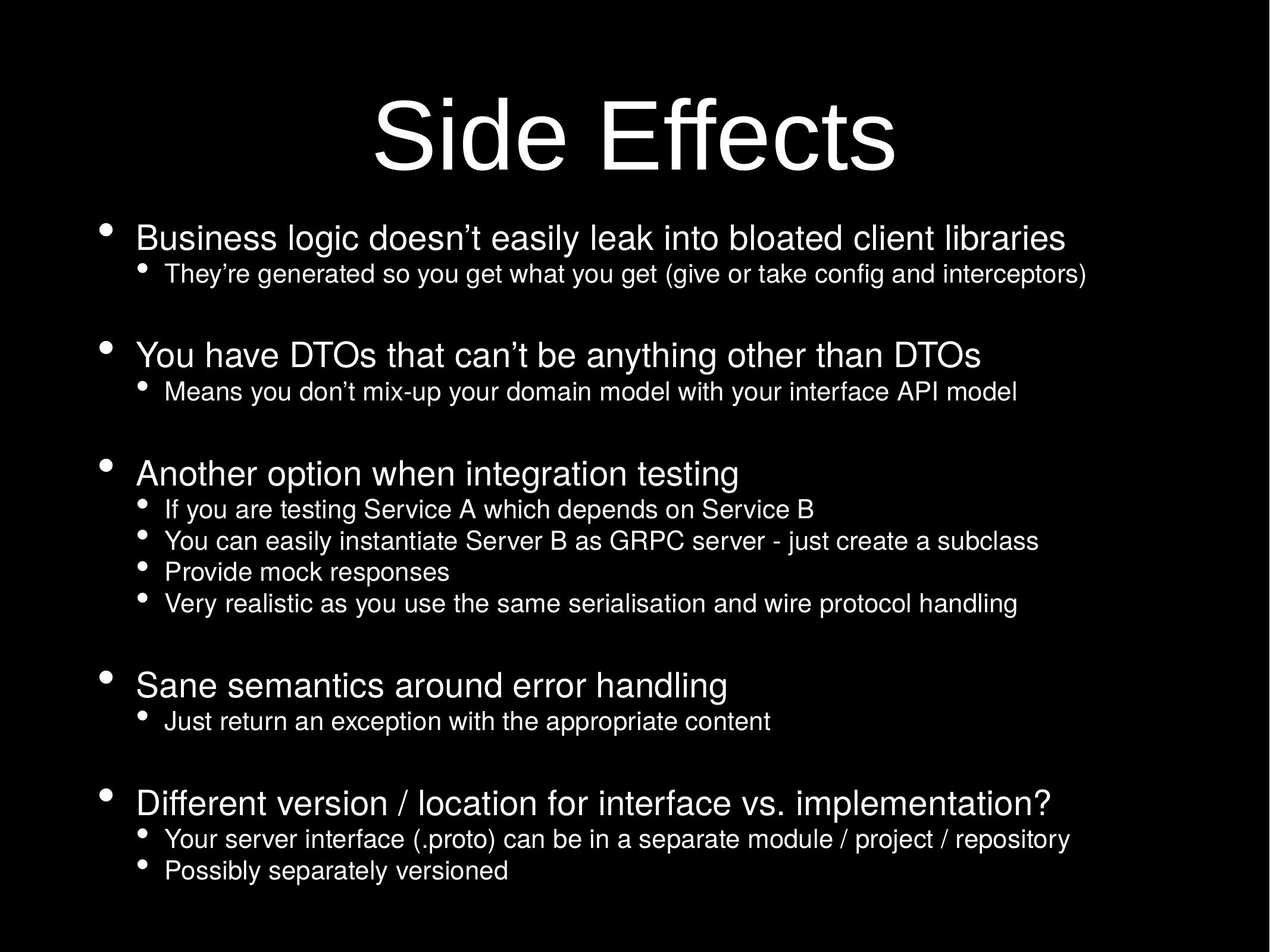

# Side Effects
Business logic doesn’t easily leak into bloated client libraries
They’re generated so you get what you get (give or take config and interceptors)
You have DTOs that can’t be anything other than DTOs
Means you don’t mix-up your domain model with your interface API model
Another option when integration testing
If you are testing Service A which depends on Service B
You can easily instantiate Server B as GRPC server - just create a subclass
Provide mock responses
Very realistic as you use the same serialisation and wire protocol handling
Sane semantics around error handling
Just return an exception with the appropriate content
Different version / location for interface vs. implementation?
Your server interface (.proto) can be in a separate module / project / repository
Possibly separately versioned